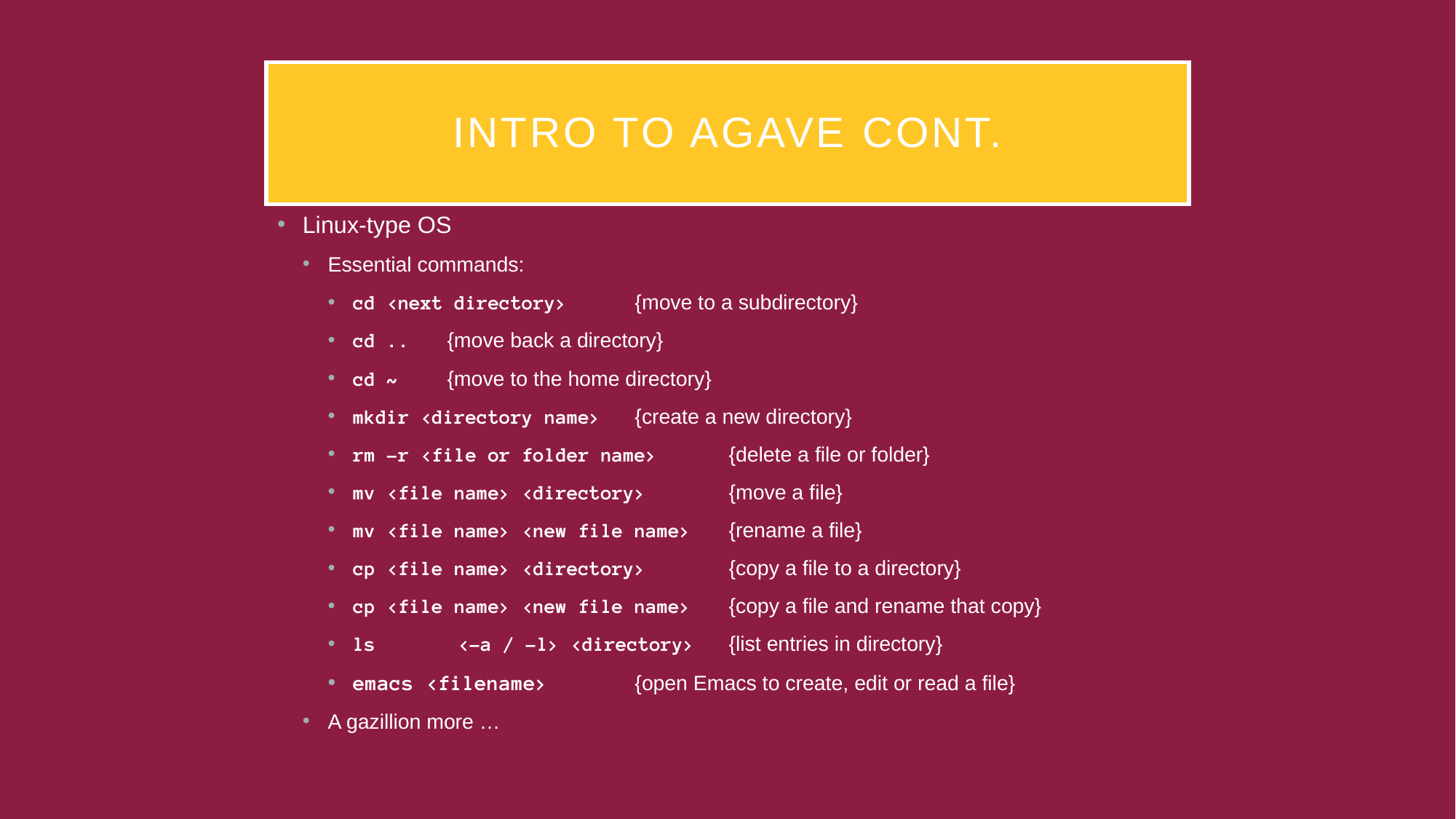

# Intro to Agave cont.
Linux-type OS
Essential commands:
cd <next directory>		{move to a subdirectory}
cd ..			{move back a directory}
cd ~			{move to the home directory}
mkdir <directory name>	{create a new directory}
rm –r <file or folder name>	{delete a file or folder}
mv <file name> <directory> 	{move a file}
mv <file name> <new file name>	{rename a file}
cp <file name> <directory>	{copy a file to a directory}
cp <file name> <new file name>	{copy a file and rename that copy}
ls	 <-a / -l> <directory>	{list entries in directory}
emacs <filename>		{open Emacs to create, edit or read a file}
A gazillion more …